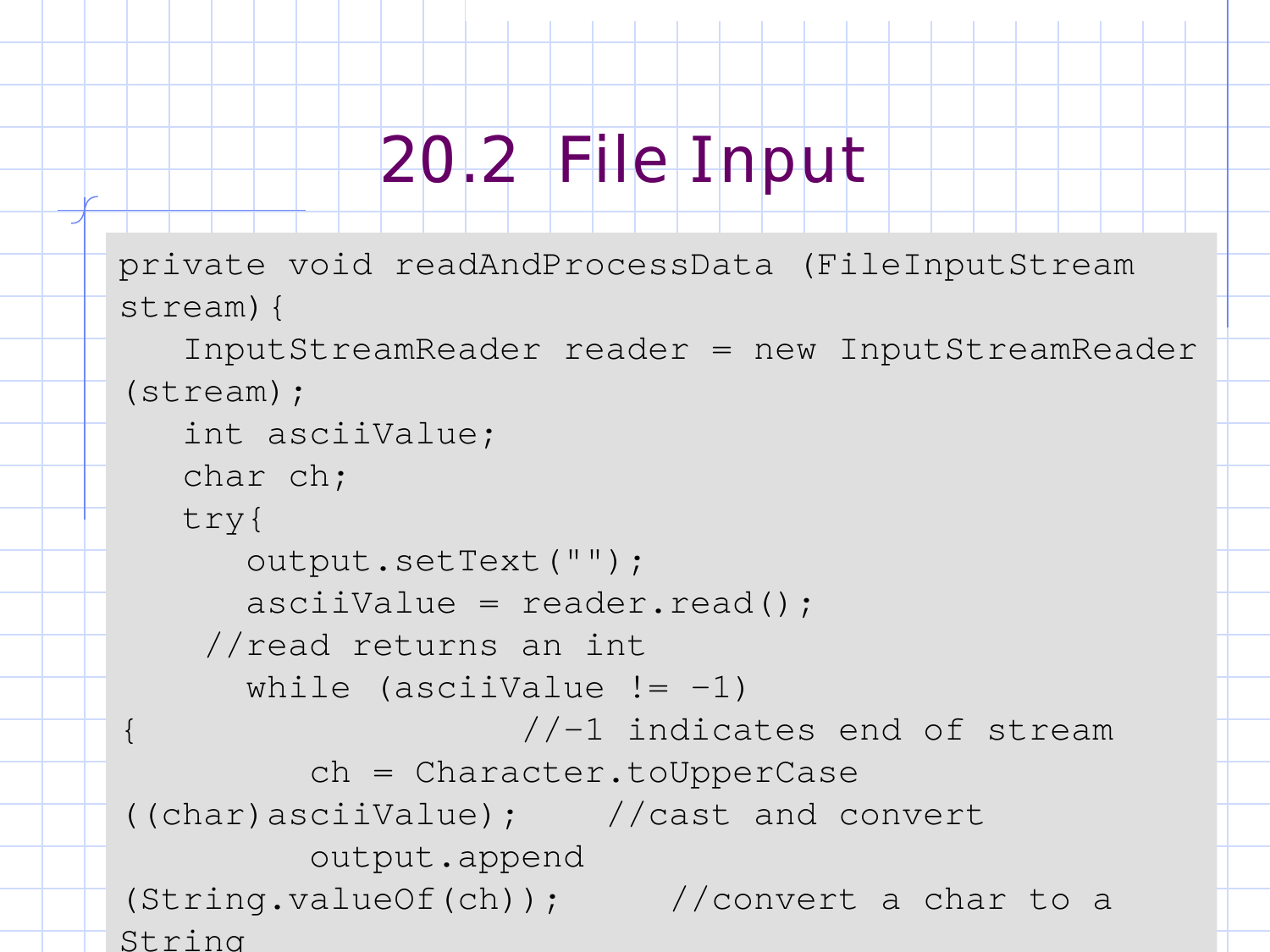

# 20.2  File Input
private void readAndProcessData (FileInputStream stream){
   InputStreamReader reader = new InputStreamReader (stream);
   int asciiValue;
   char ch;
   try{
      output.setText("");
      asciiValue = reader.read();                       //read returns an int
      while (asciiValue != -1){                  //-1 indicates end of stream
         ch = Character.toUpperCase ((char)asciiValue);    //cast and convert
         output.append (String.valueOf(ch));     //convert a char to a String
         asciiValue = reader.read();
      }
   }catch(IOException e){
      messageBox ("Error in file input:\n" + e.toString());
   }
}